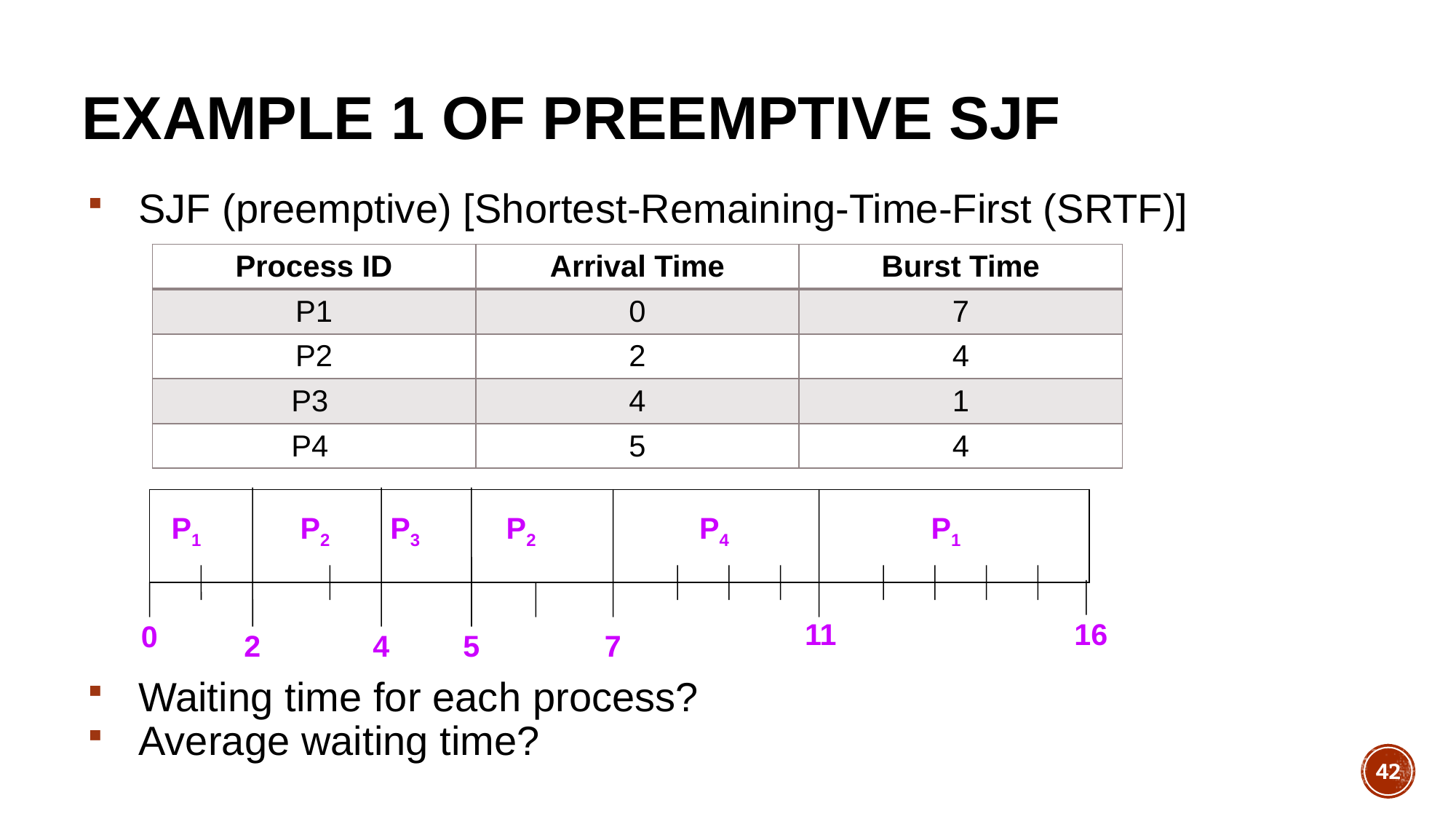

# Example 1 of Preemptive SJF
SJF (preemptive) [Shortest-Remaining-Time-First (SRTF)]

Waiting time for each process?
Average waiting time?
| Process ID | Arrival Time | Burst Time |
| --- | --- | --- |
| P1 | 0 | 7 |
| P2 | 2 | 4 |
| P3 | 4 | 1 |
| P4 | 5 | 4 |

P1
P2
P3
P2
P4
P1

  11
  16
 0
 2
 4
 5
 7
42